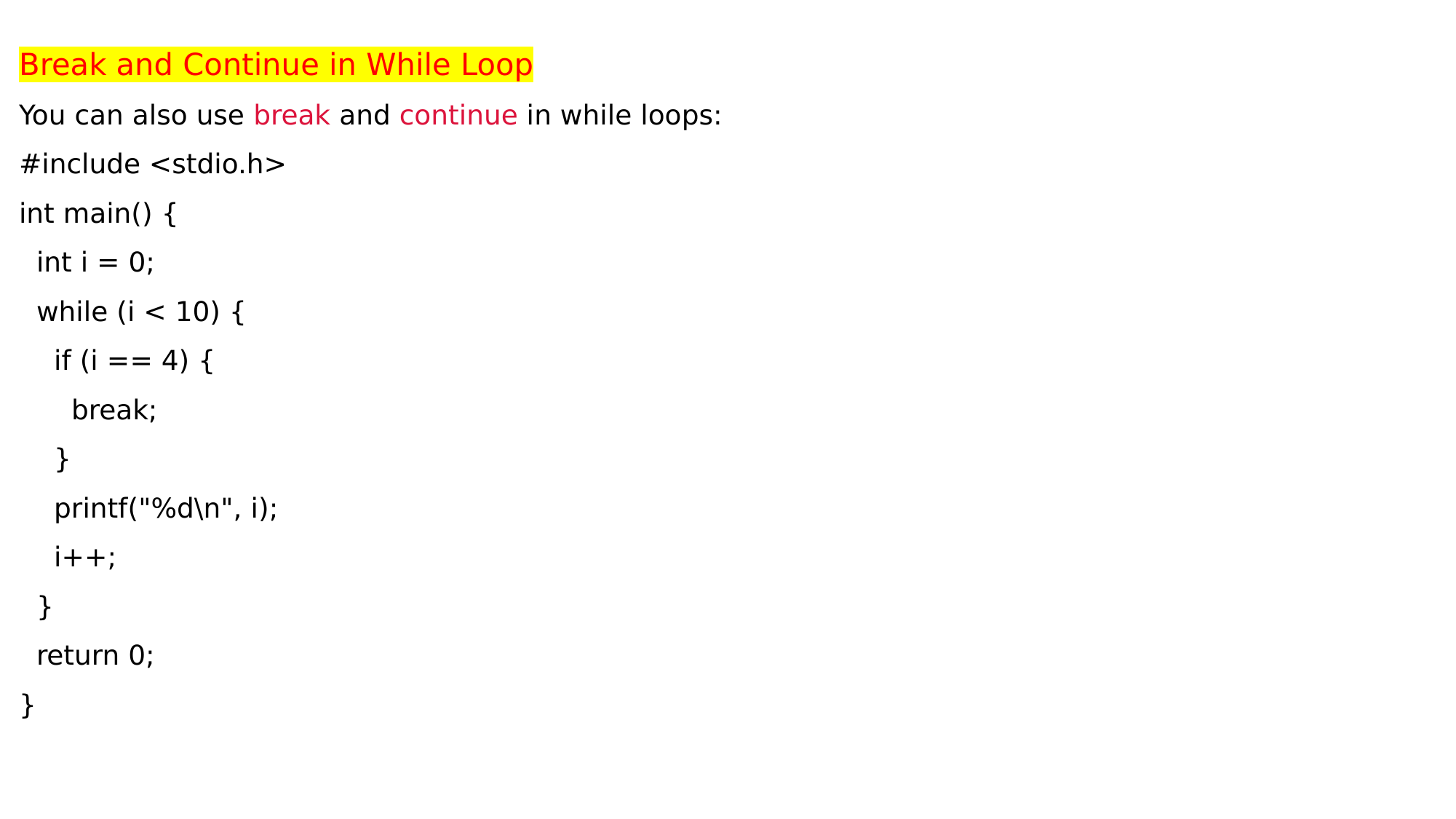

Break and Continue in While Loop
You can also use break and continue in while loops:
#include <stdio.h>
int main() {
  int i = 0;
  while (i < 10) {
    if (i == 4) {
      break;
    }
    printf("%d\n", i);
    i++;
  }
  return 0;
}